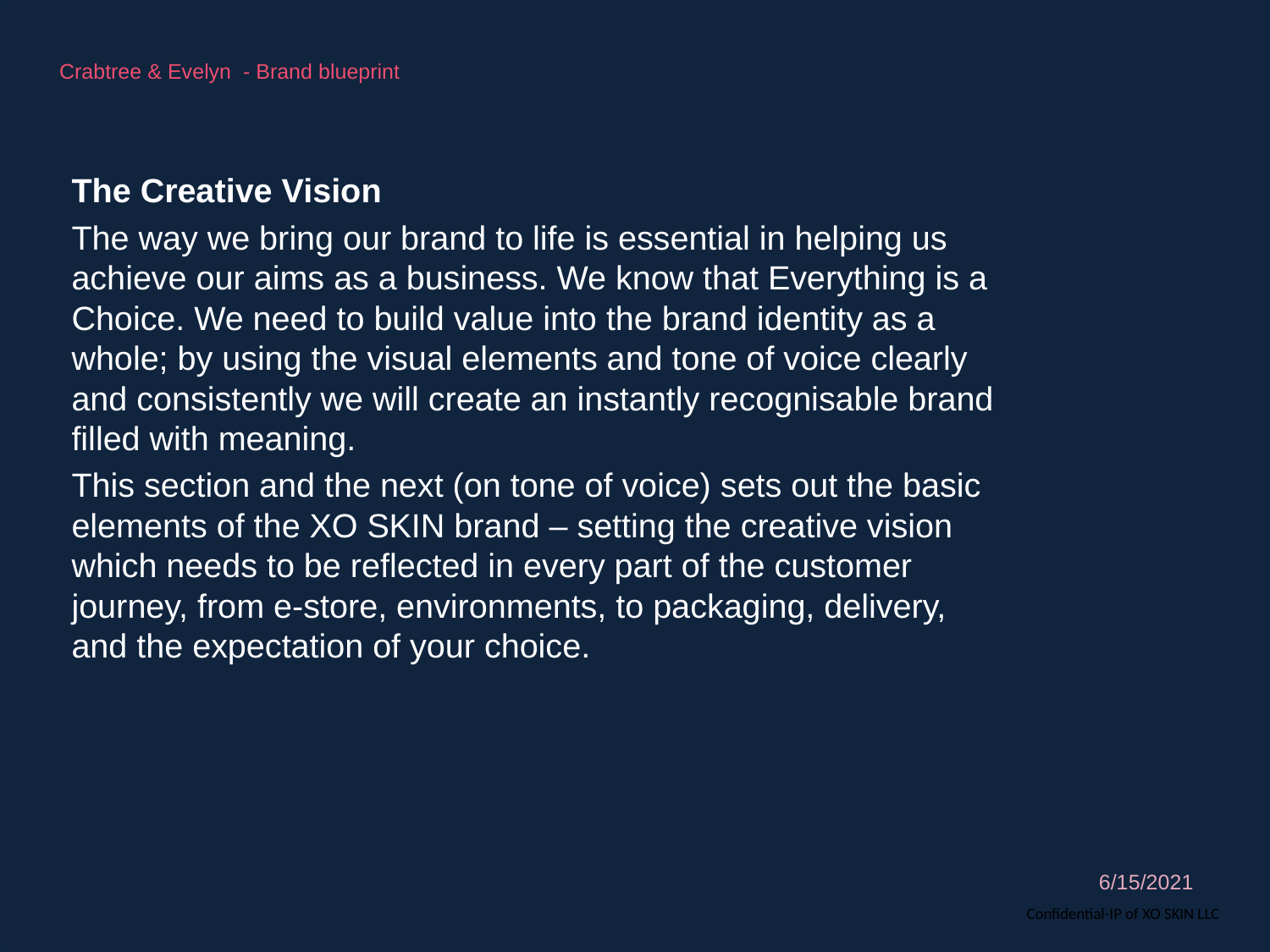

Crabtree & Evelyn  - Brand blueprint
The Creative Vision
The way we bring our brand to life is essential in helping us achieve our aims as a business. We know that Everything is a Choice. We need to build value into the brand identity as a whole; by using the visual elements and tone of voice clearly and consistently we will create an instantly recognisable brand filled with meaning.
This section and the next (on tone of voice) sets out the basic elements of the XO SKIN brand – setting the creative vision which needs to be reflected in every part of the customer journey, from e-store, environments, to packaging, delivery, and the expectation of your choice.
6/15/2021
Confidential-IP of XO SKIN LLC